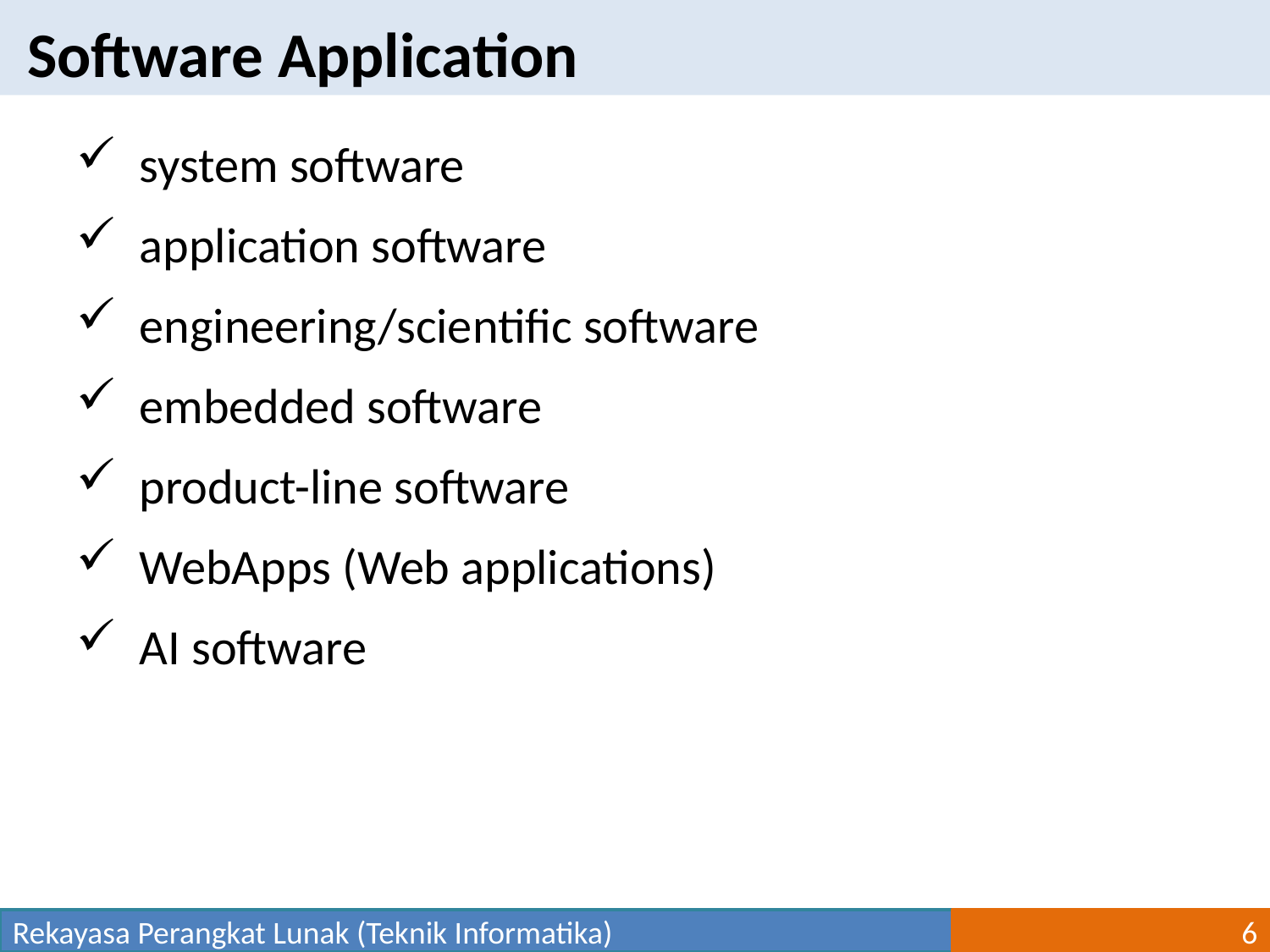

Software Application
system software
application software
engineering/scientific software
embedded software
product-line software
WebApps (Web applications)
AI software
Rekayasa Perangkat Lunak (Teknik Informatika)
6